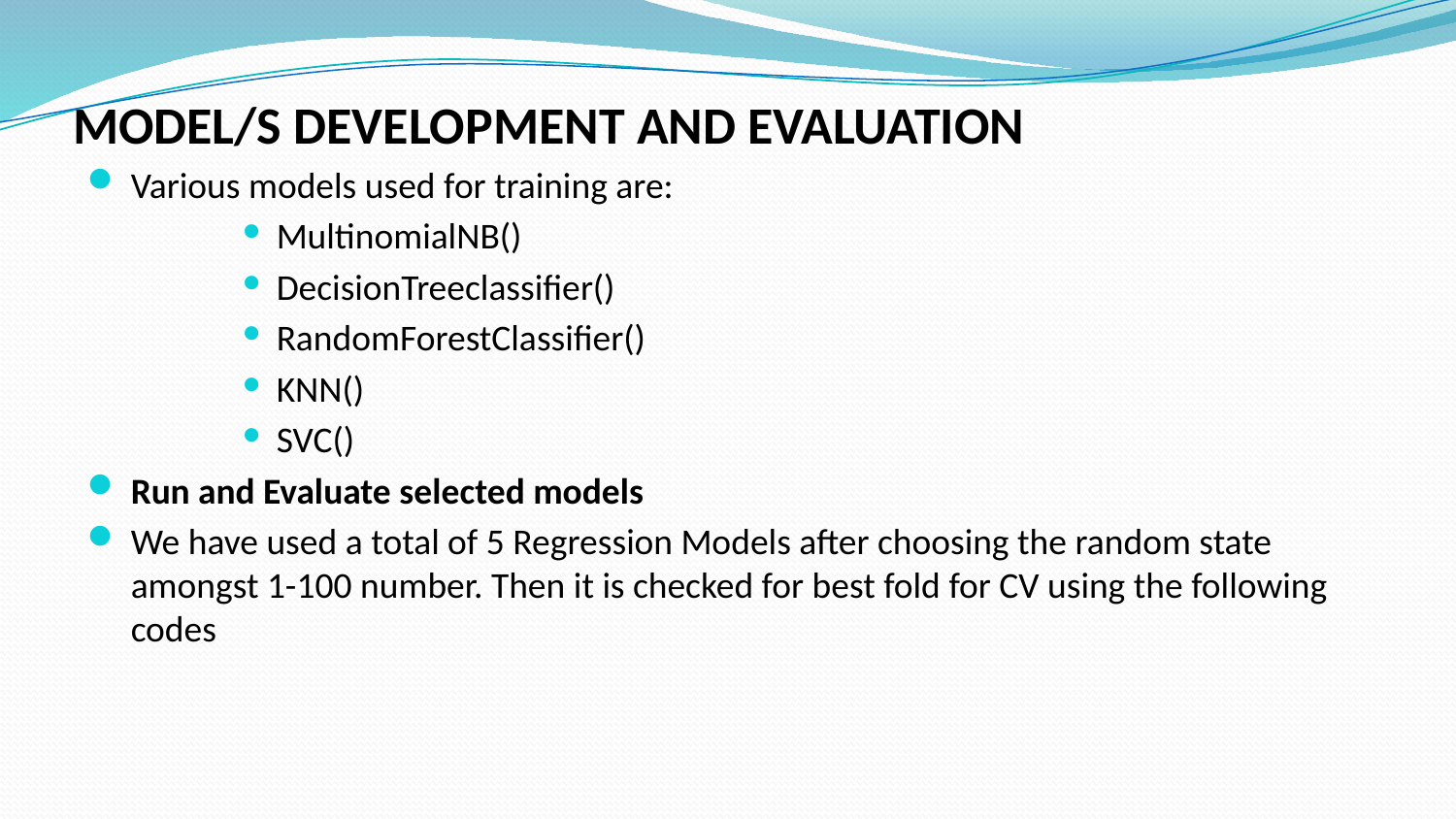

# MODEL/S DEVELOPMENT AND EVALUATION
Various models used for training are:
MultinomialNB()
DecisionTreeclassifier()
RandomForestClassifier()
KNN()
SVC()
Run and Evaluate selected models
We have used a total of 5 Regression Models after choosing the random state amongst 1-100 number. Then it is checked for best fold for CV using the following codes